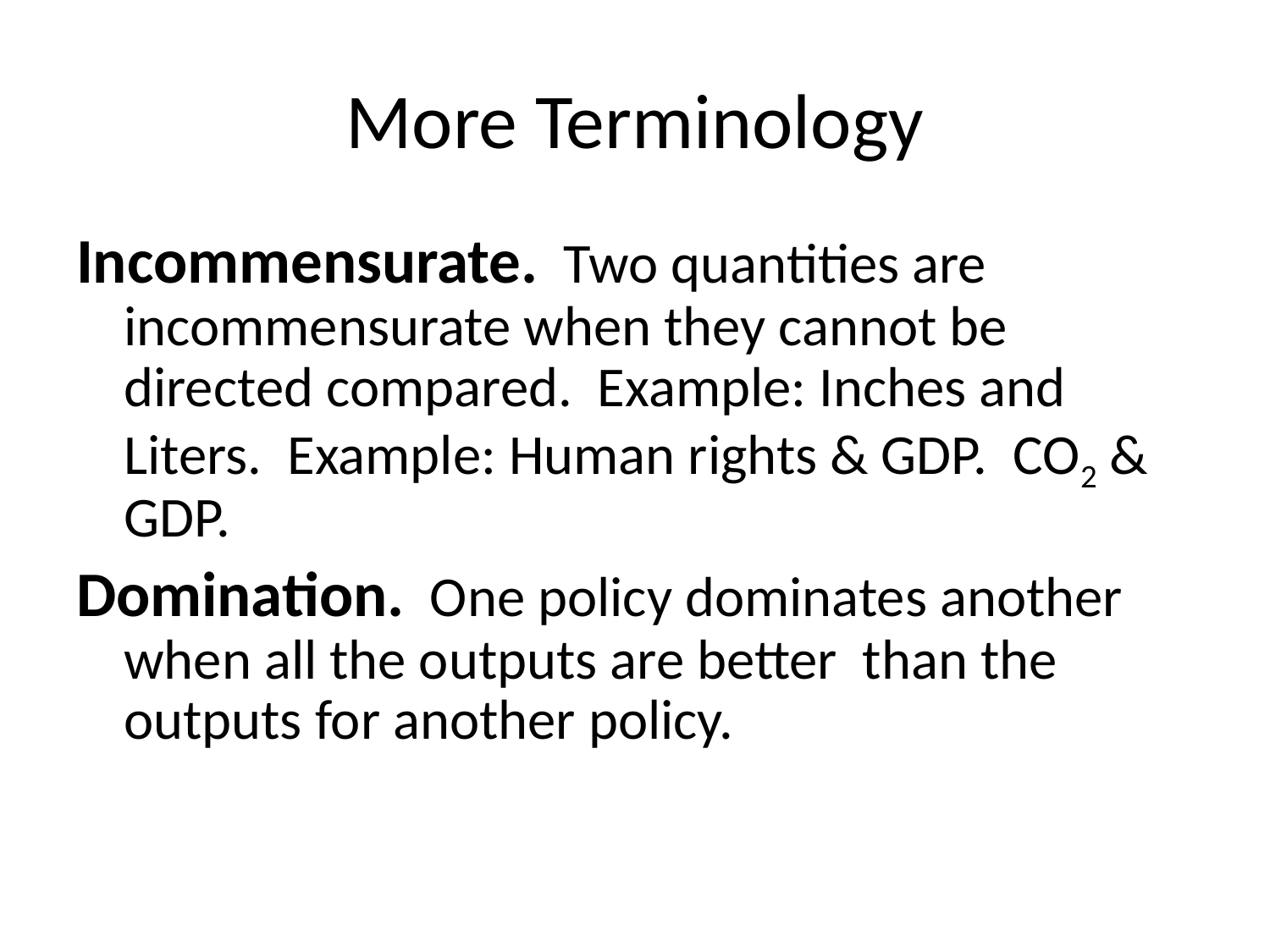

# More Terminology
Incommensurate.  Two quantities are incommensurate when they cannot be directed compared.  Example: Inches and Liters.  Example: Human rights & GDP.  CO2 & GDP.
Domination.  One policy dominates another when all the outputs are better  than the outputs for another policy.